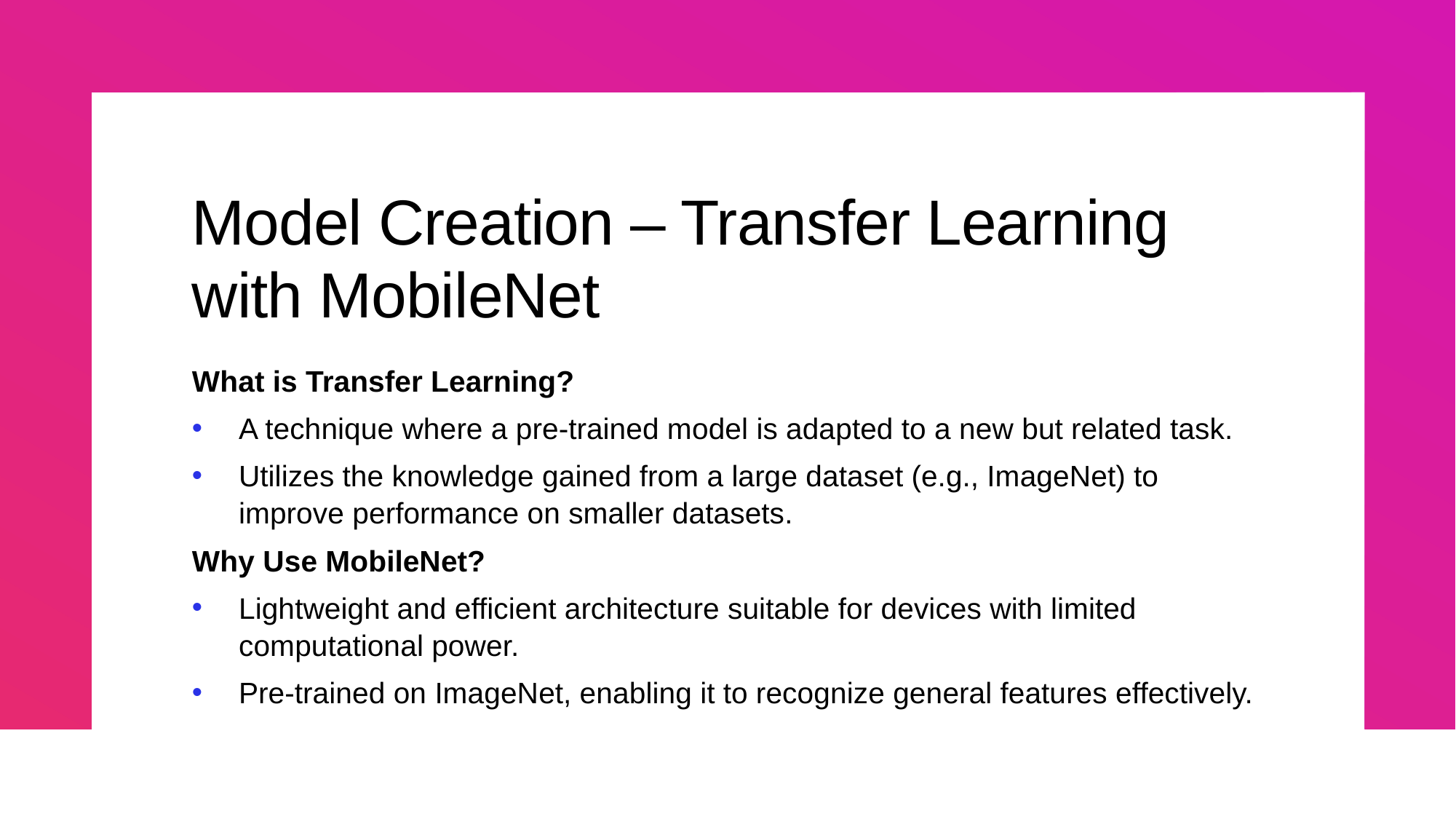

# Model Creation – Transfer Learning with MobileNet
What is Transfer Learning?
A technique where a pre-trained model is adapted to a new but related task.
Utilizes the knowledge gained from a large dataset (e.g., ImageNet) to improve performance on smaller datasets.
Why Use MobileNet?
Lightweight and efficient architecture suitable for devices with limited computational power.
Pre-trained on ImageNet, enabling it to recognize general features effectively.